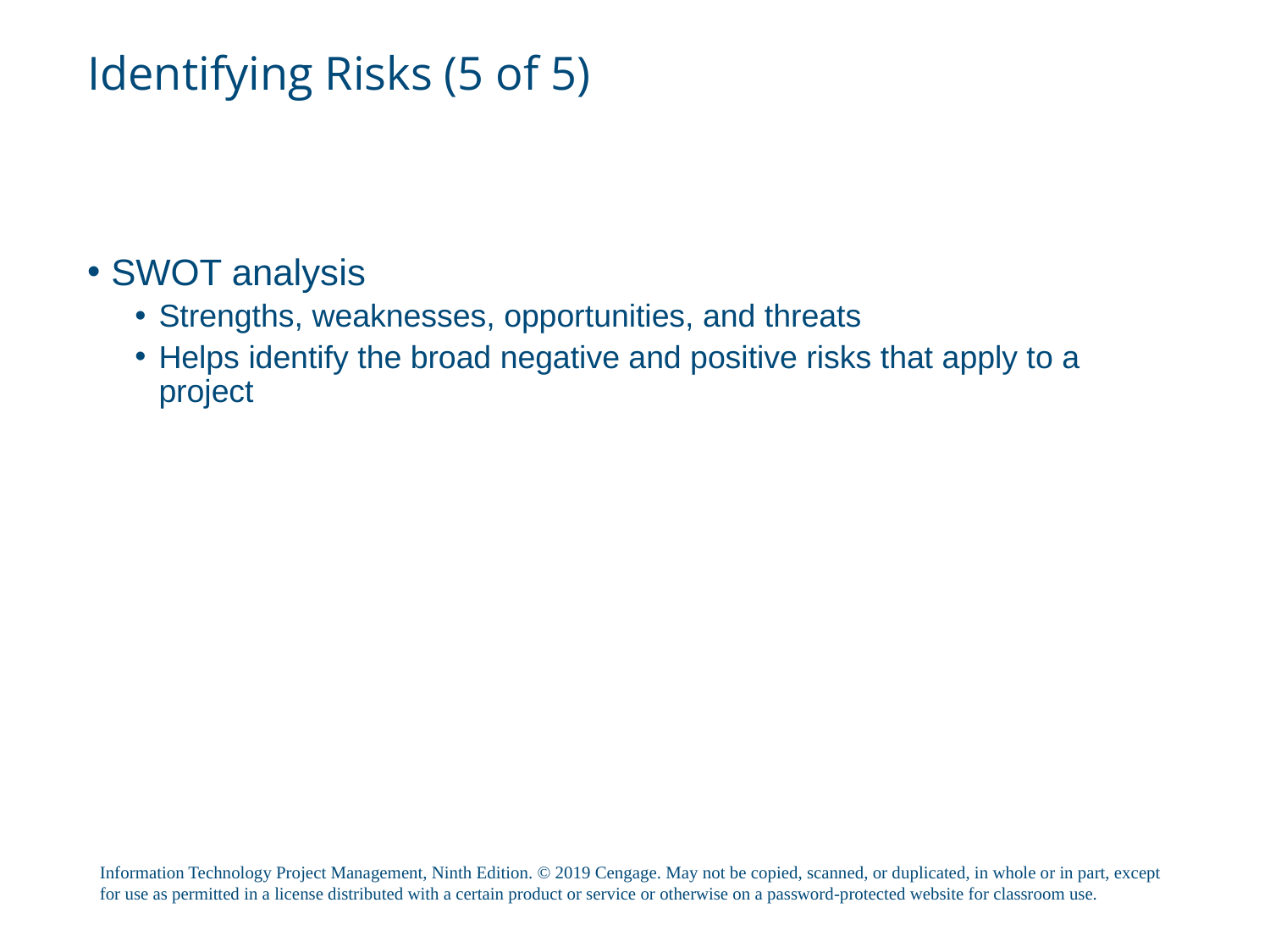

# Identifying Risks (5 of 5)
SWOT analysis
Strengths, weaknesses, opportunities, and threats
Helps identify the broad negative and positive risks that apply to a project
Information Technology Project Management, Ninth Edition. © 2019 Cengage. May not be copied, scanned, or duplicated, in whole or in part, except for use as permitted in a license distributed with a certain product or service or otherwise on a password-protected website for classroom use.